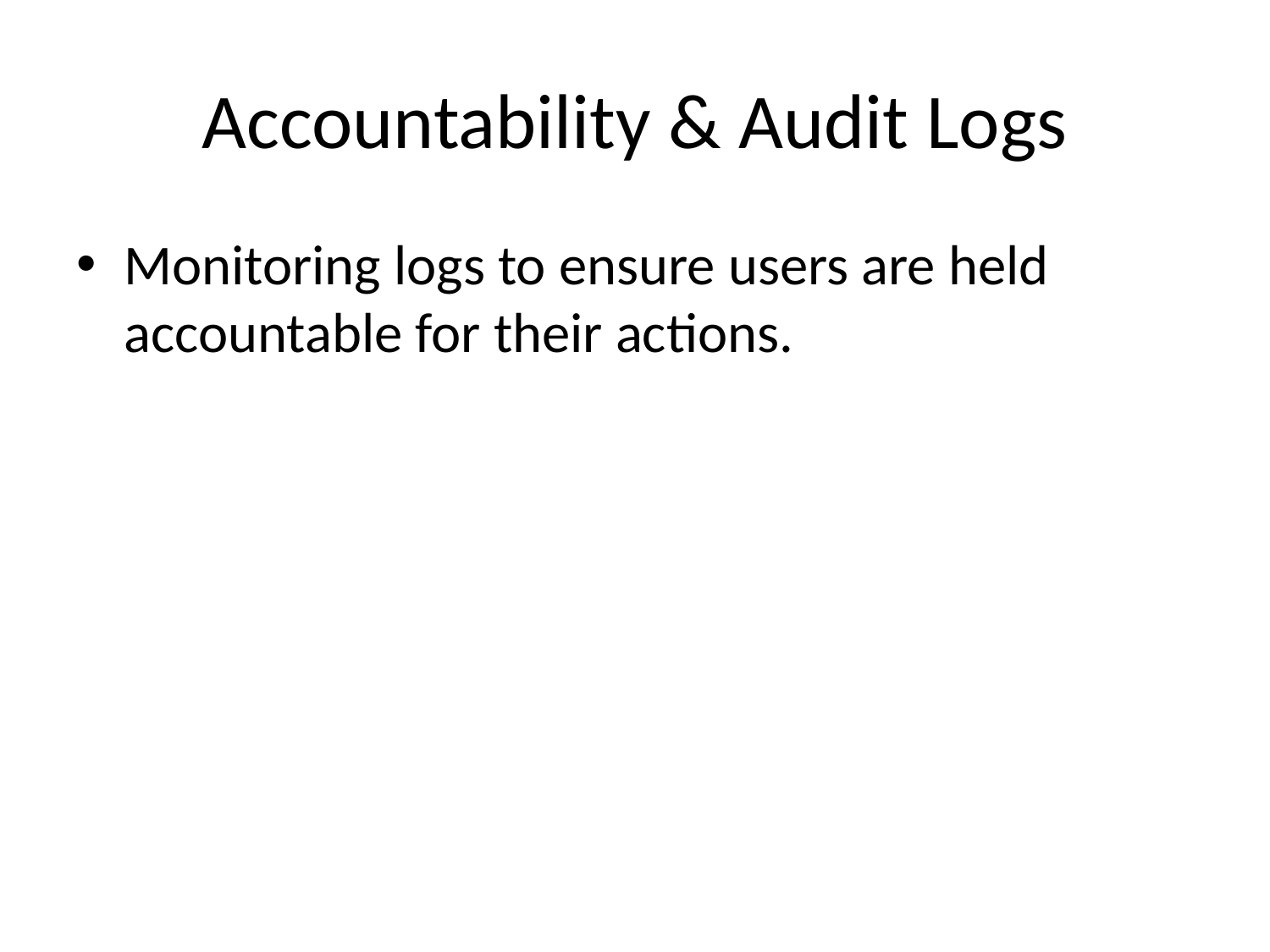

# Accountability & Audit Logs
Monitoring logs to ensure users are held accountable for their actions.